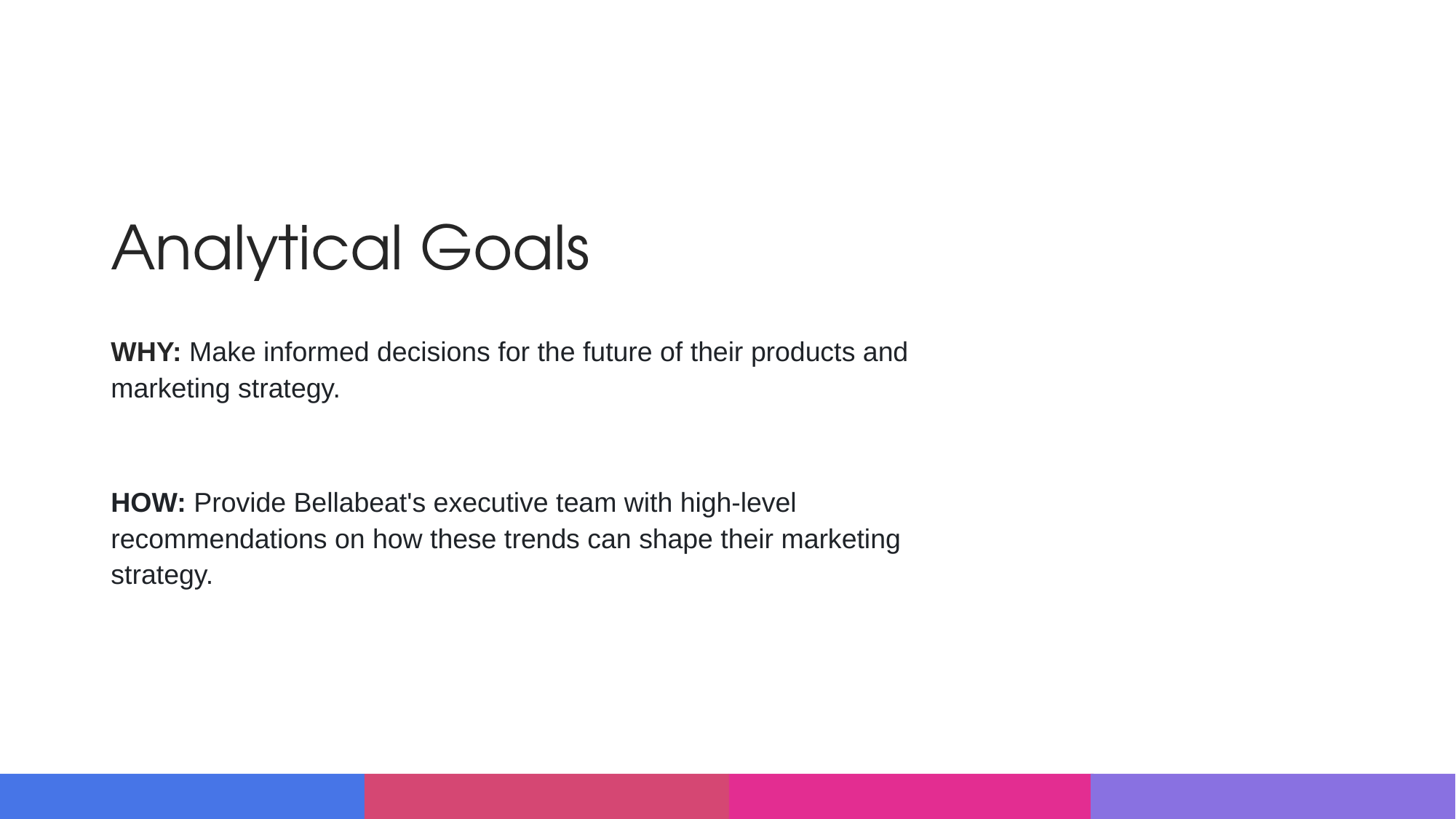

# Analytical Goals
WHY: Make informed decisions for the future of their products and marketing strategy.

HOW: Provide Bellabeat's executive team with high-level recommendations on how these trends can shape their marketing strategy.